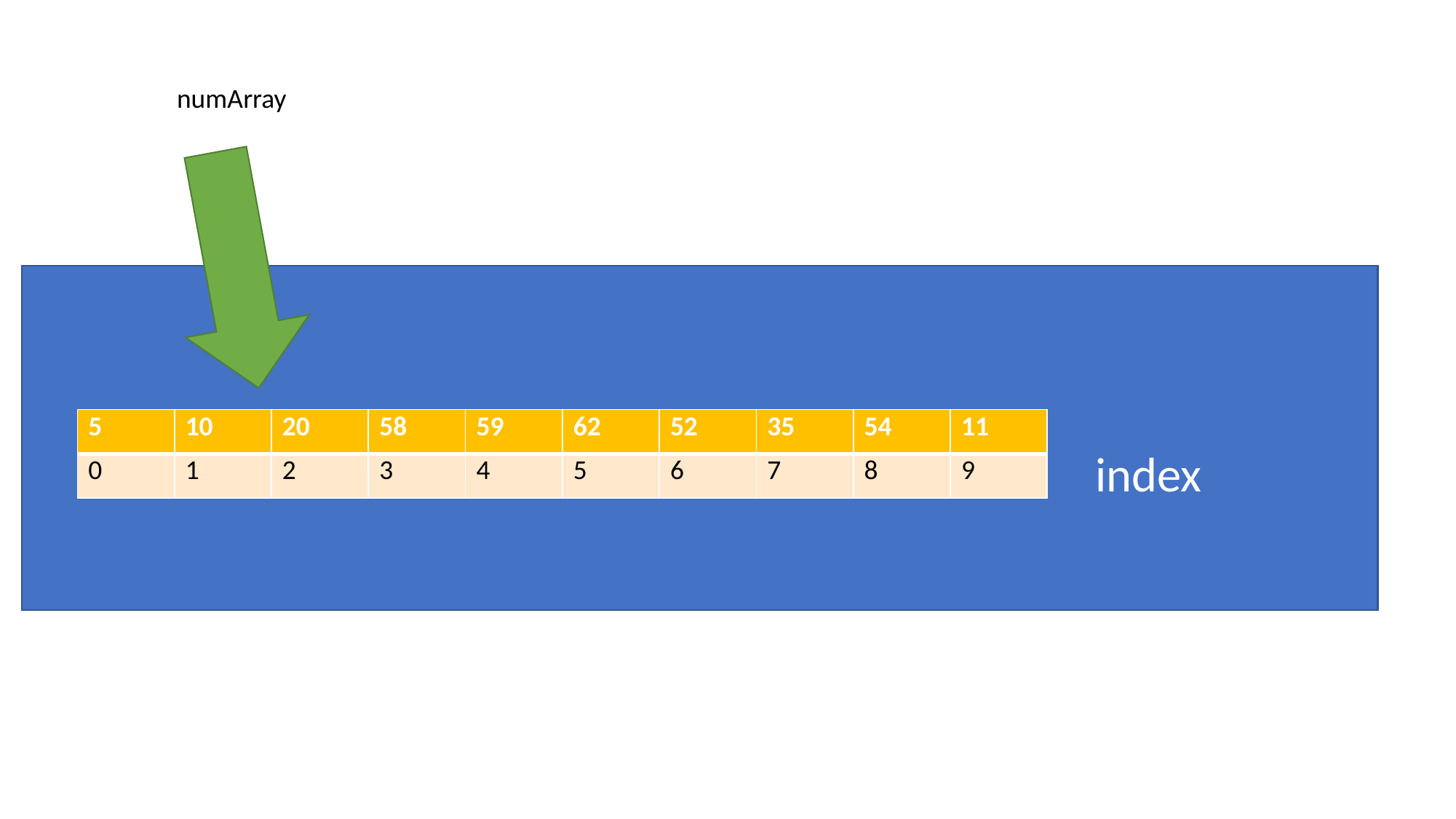

numArray

| 5 | 10 | 20 | 58 | 59 | 62 | 52 | 35 | 54 | 11 |
| --- | --- | --- | --- | --- | --- | --- | --- | --- | --- |
| 0 | 1 | 2 | 3 | 4 | 5 | 6 | 7 | 8 | 9 |
index